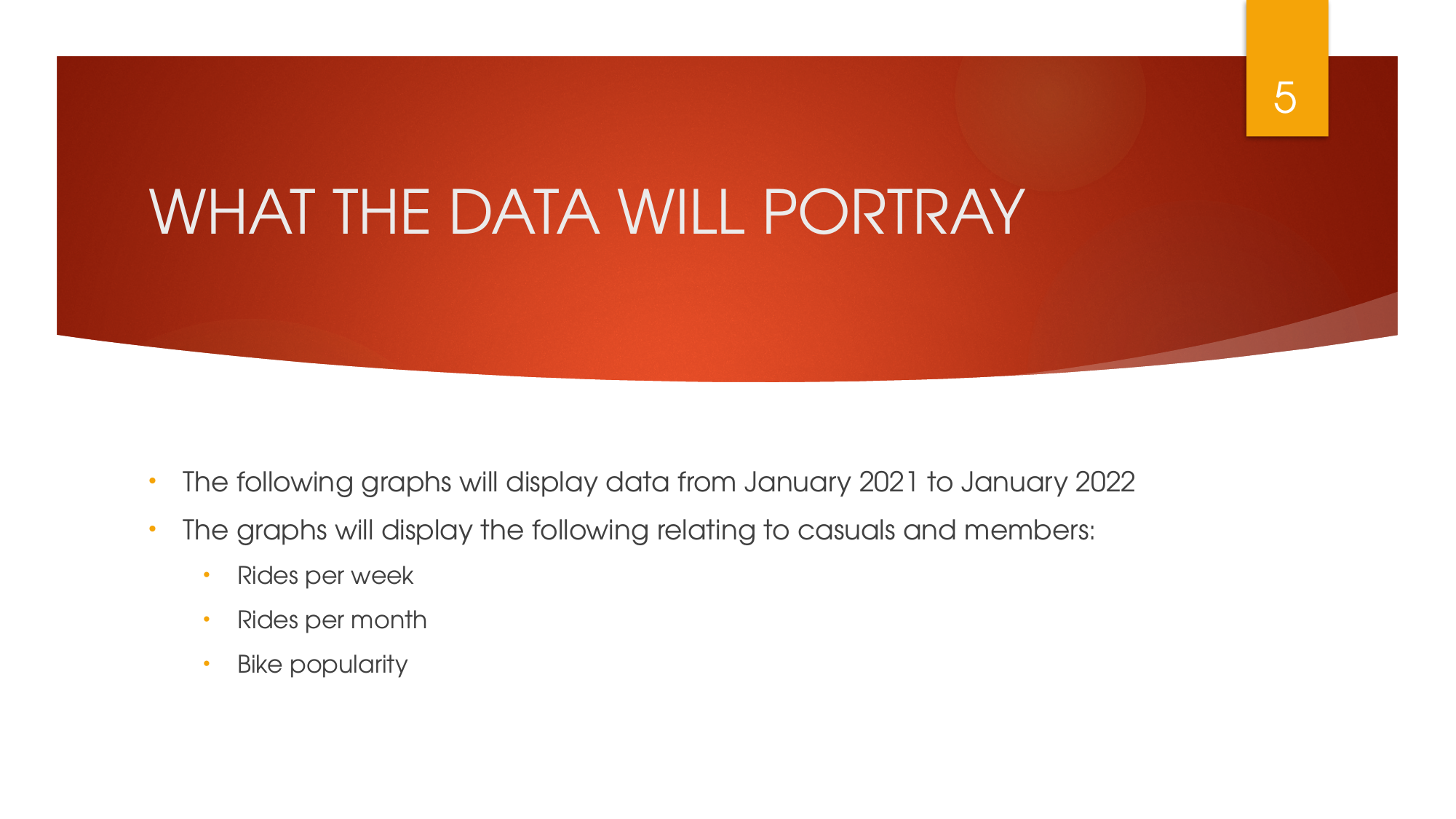

5
# WHAT THE DATA WILL PORTRAY
The following graphs will display data from January 2021 to January 2022
The graphs will display the following relating to casuals and members:
Rides per week
Rides per month
Bike popularity